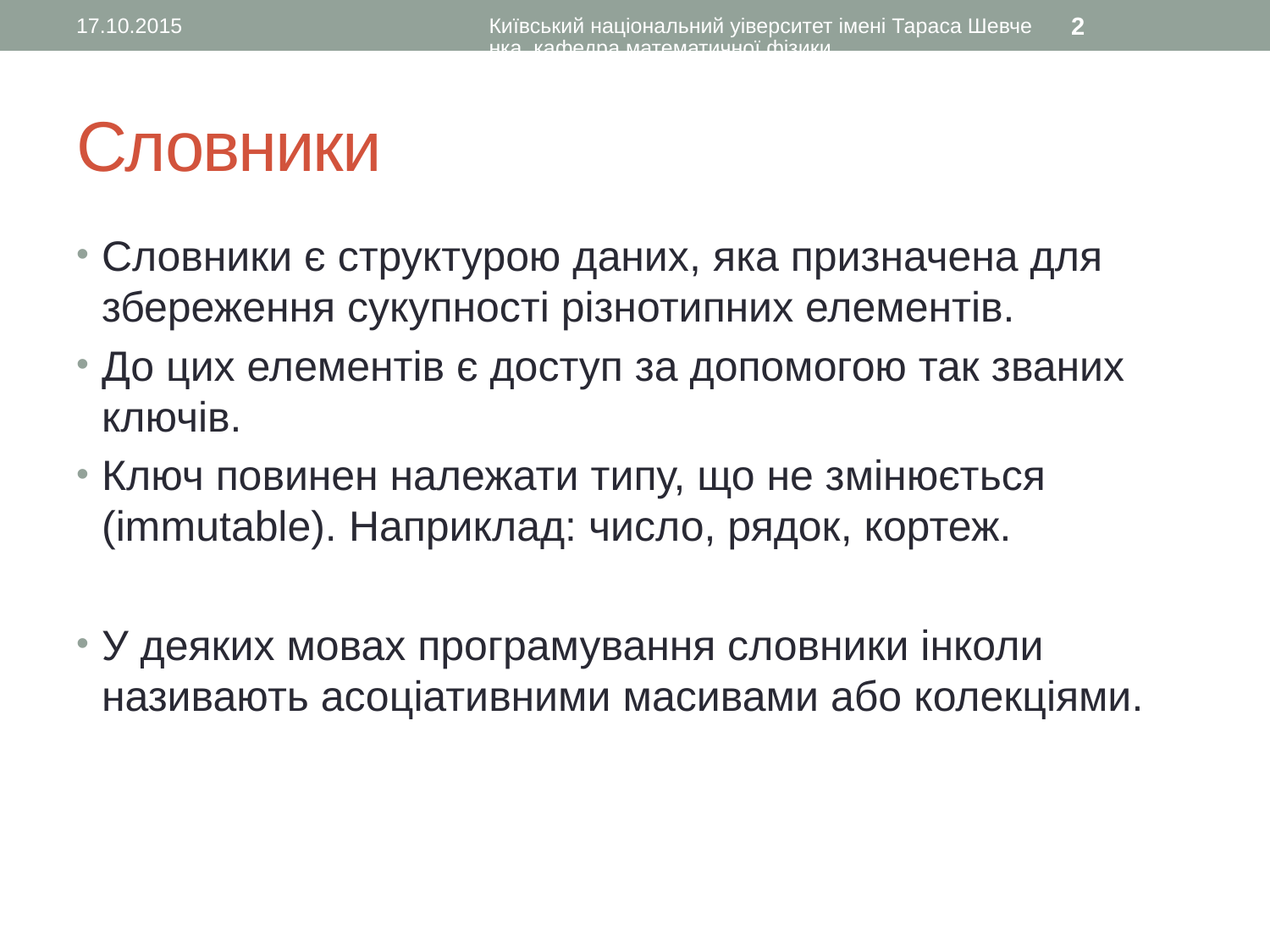

17.10.2015
Київський національний уіверситет імені Тараса Шевченка, кафедра математичної фізики
2
# Словники
Словники є структурою даних, яка призначена для збереження сукупності різнотипних елементів.
До цих елементів є доступ за допомогою так званих ключів.
Ключ повинен належати типу, що не змінюється (immutable). Наприклад: число, рядок, кортеж.

У деяких мовах програмування словники інколи називають асоціативними масивами або колекціями.